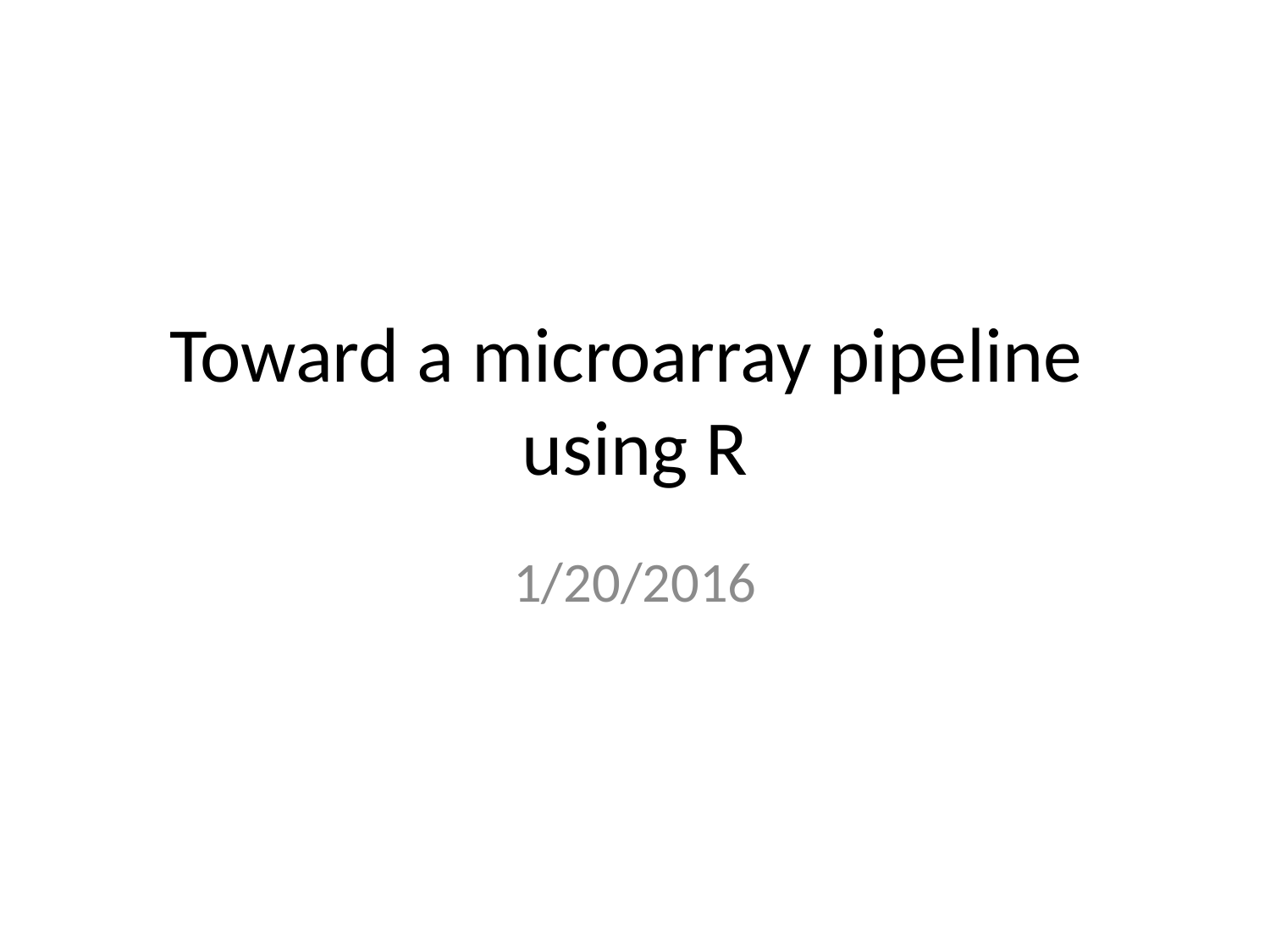

# Toward a microarray pipeline using R
1/20/2016